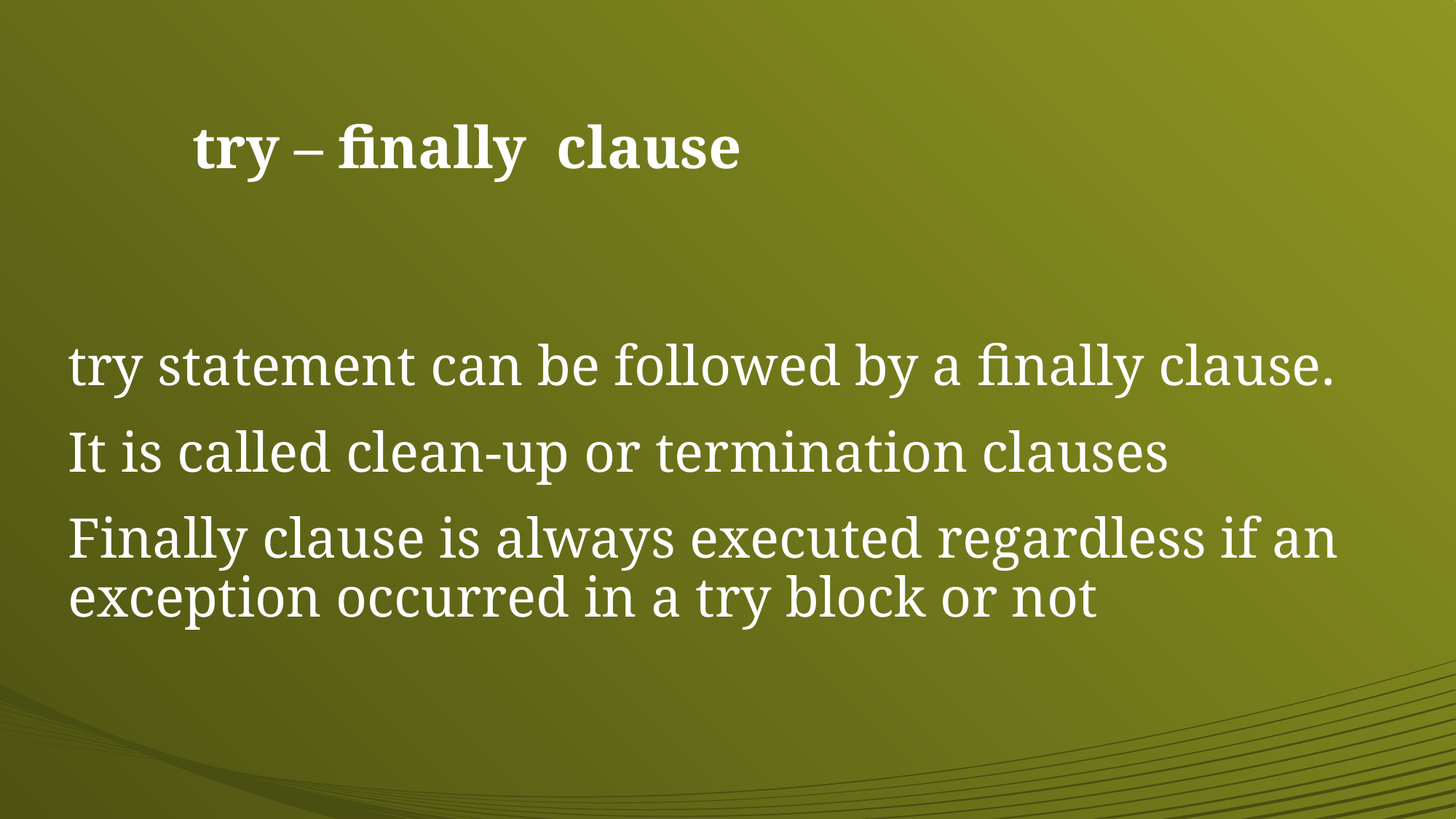

# try – finally  clause

try statement can be followed by a finally clause.
It is called clean-up or termination clauses
Finally clause is always executed regardless if an exception occurred in a try block or not